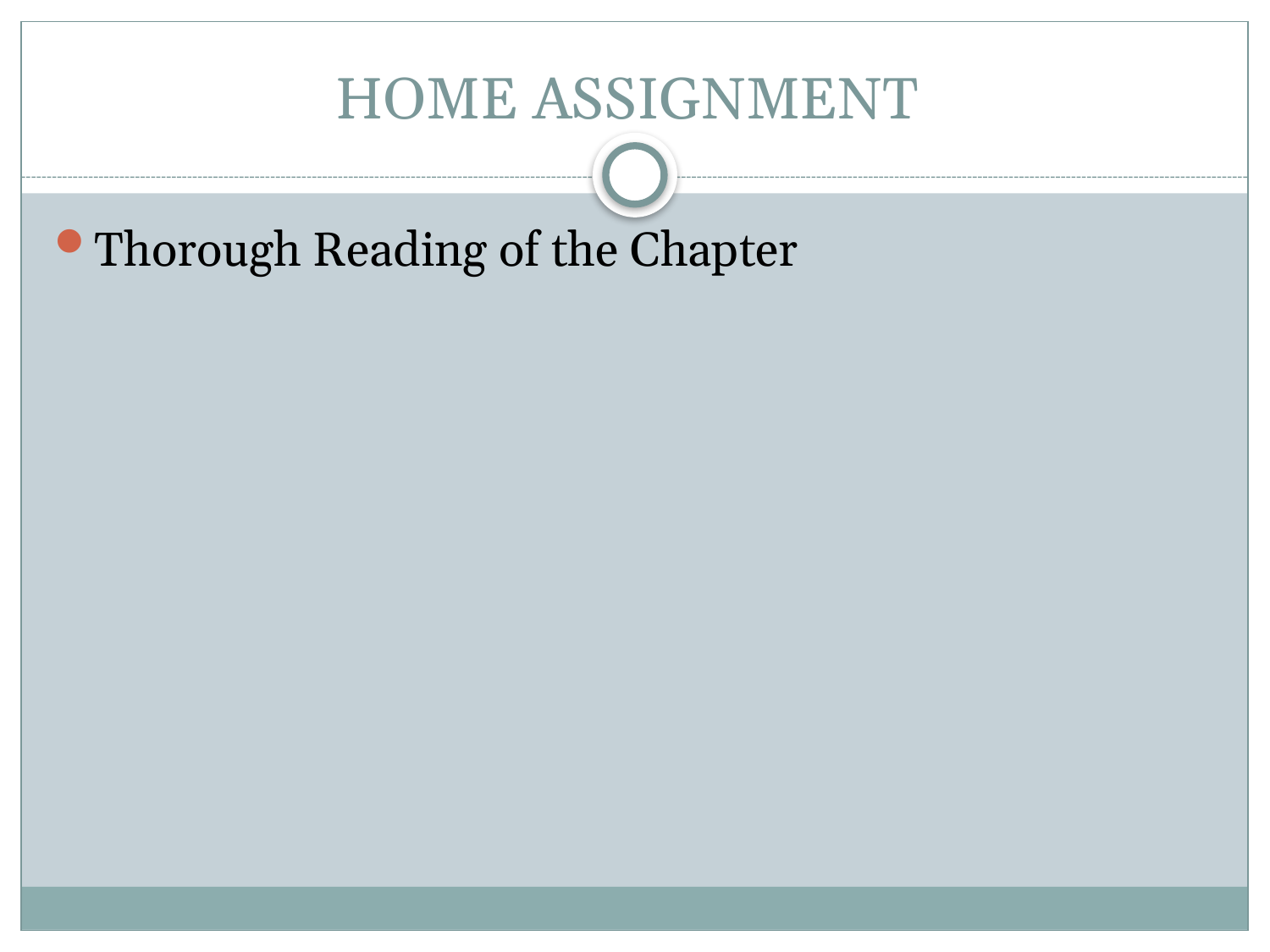

# HOME ASSIGNMENT
Thorough Reading of the Chapter